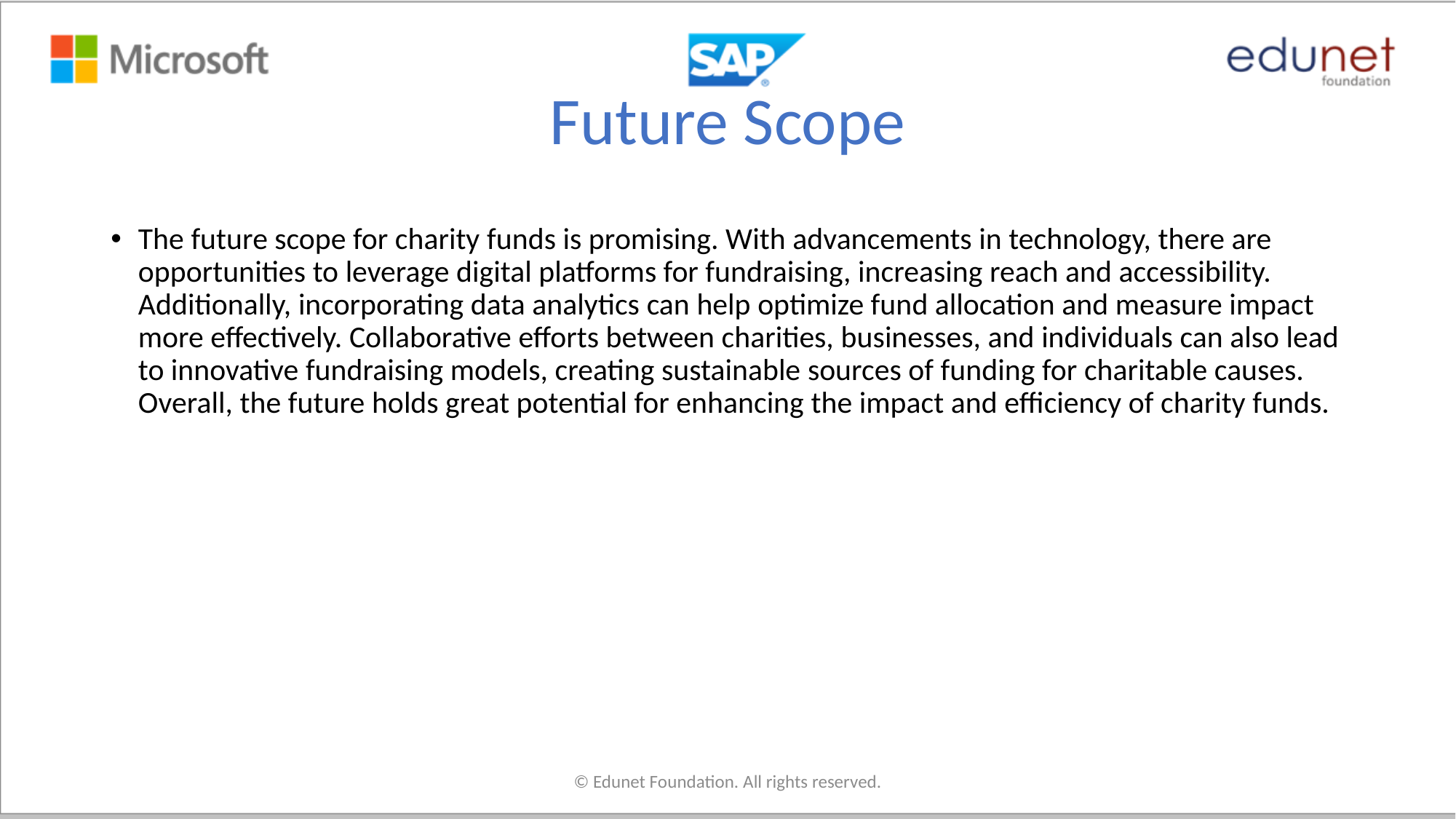

# Future Scope
The future scope for charity funds is promising. With advancements in technology, there are opportunities to leverage digital platforms for fundraising, increasing reach and accessibility. Additionally, incorporating data analytics can help optimize fund allocation and measure impact more effectively. Collaborative efforts between charities, businesses, and individuals can also lead to innovative fundraising models, creating sustainable sources of funding for charitable causes. Overall, the future holds great potential for enhancing the impact and efficiency of charity funds.
© Edunet Foundation. All rights reserved.